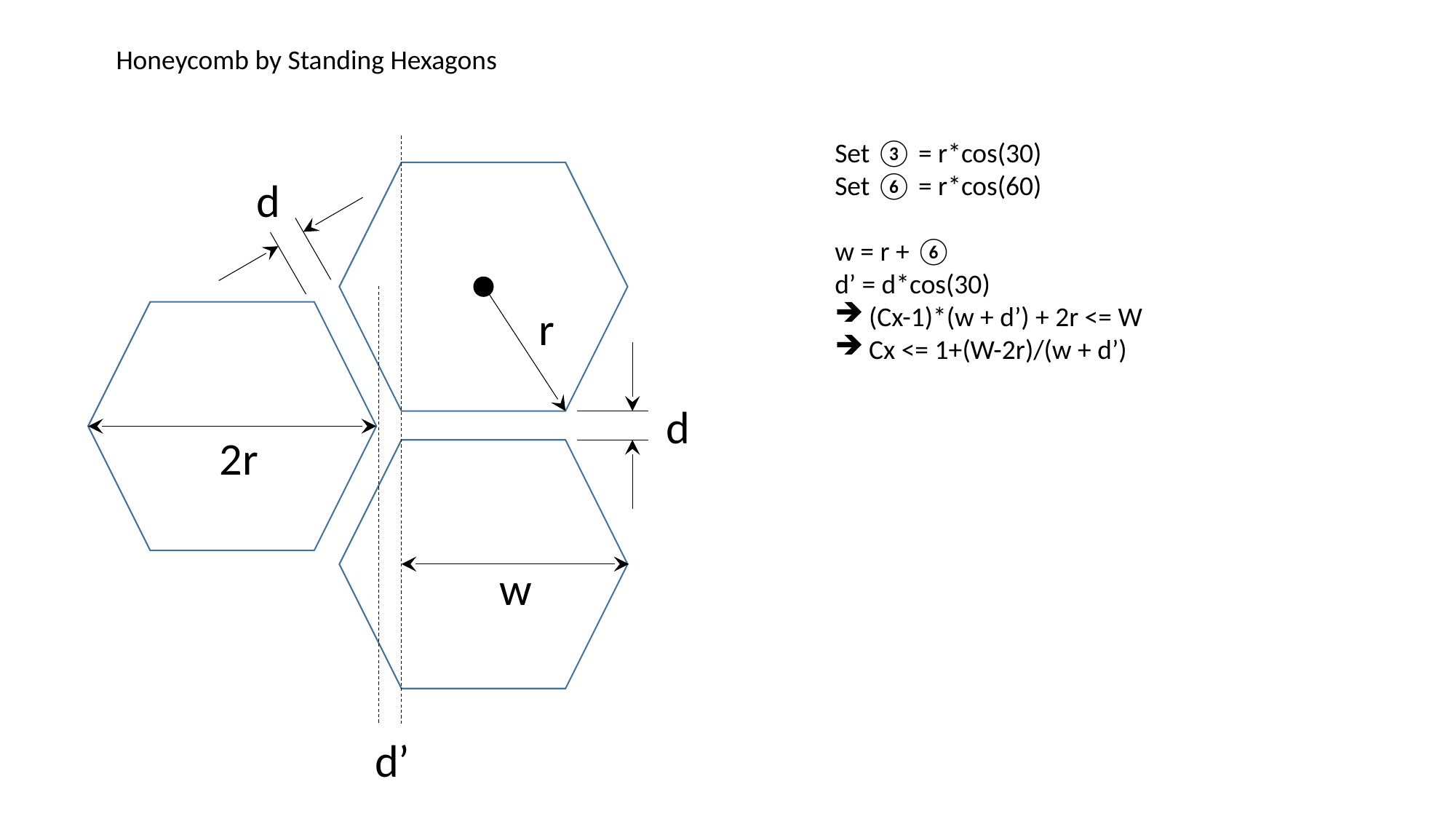

Honeycomb by Standing Hexagons
Set ③ = r*cos(30)
Set ⑥ = r*cos(60)

w = r + ⑥
d’ = d*cos(30)
(Cx-1)*(w + d’) + 2r <= W
Cx <= 1+(W-2r)/(w + d’)

d

r

d
2r

w
d’